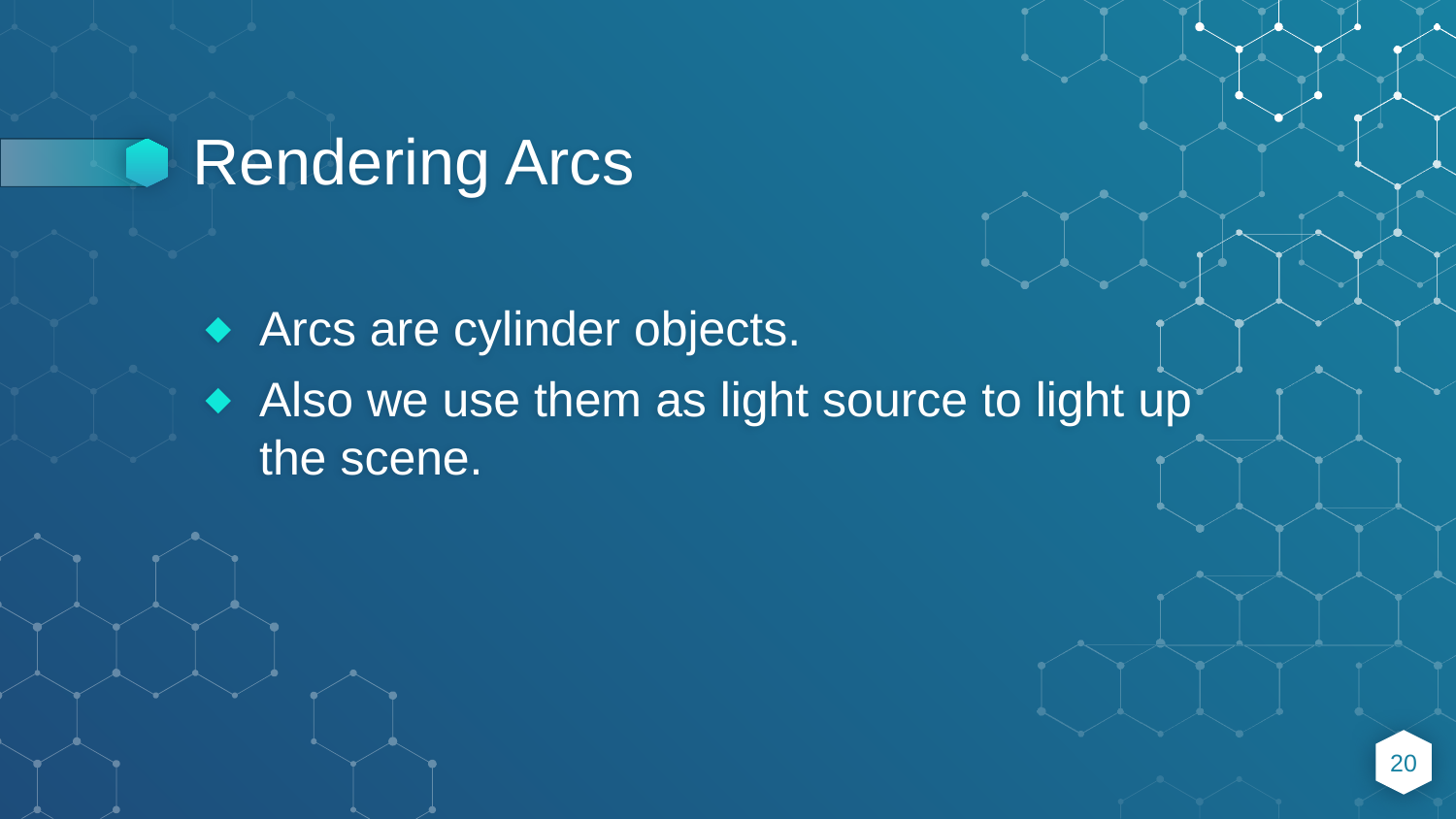

# Rendering Arcs
Arcs are cylinder objects.
Also we use them as light source to light up the scene.

20